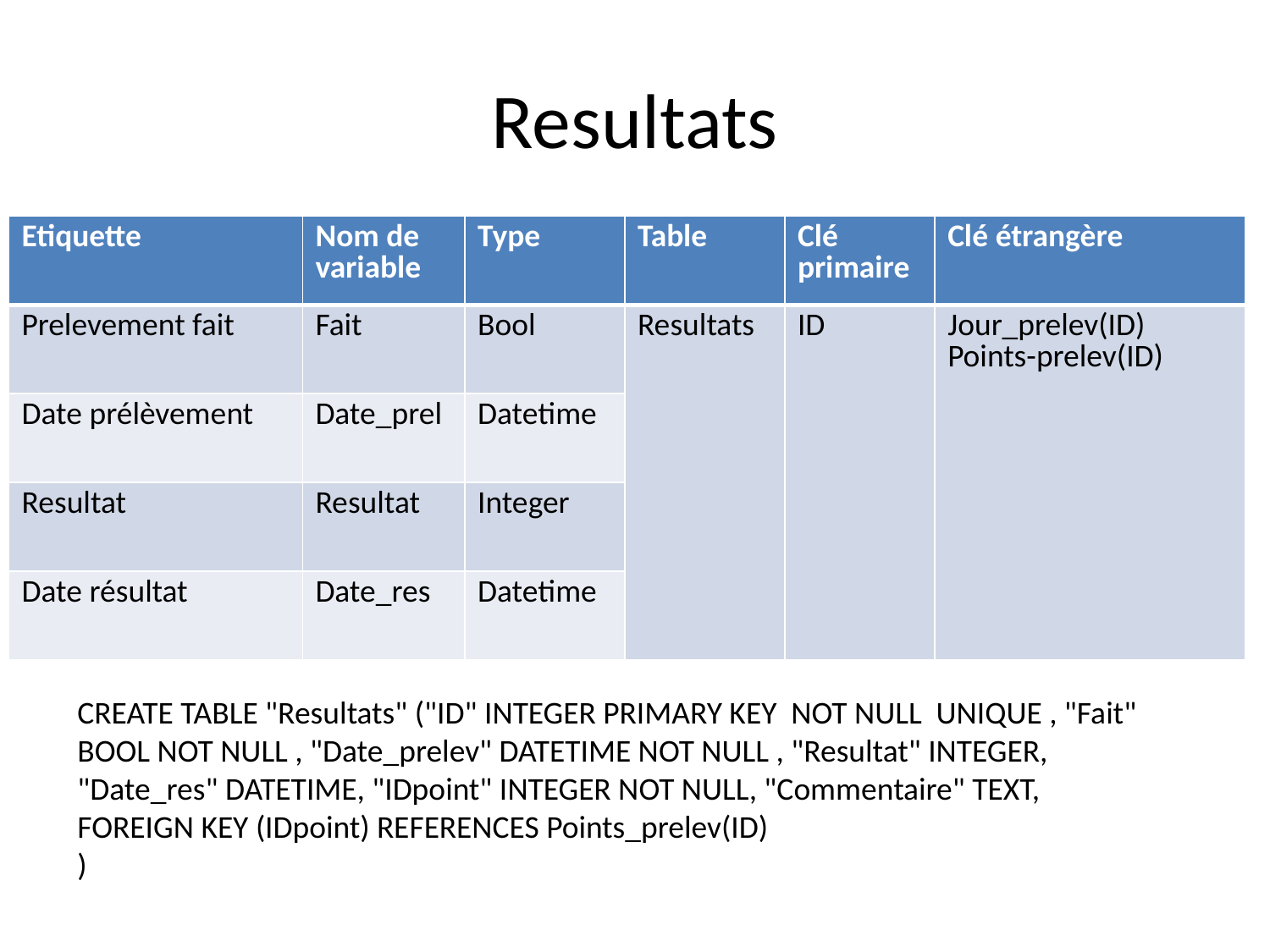

# Resultats
| Etiquette | Nom de variable | Type | Table | Clé primaire | Clé étrangère |
| --- | --- | --- | --- | --- | --- |
| Prelevement fait | Fait | Bool | Resultats | ID | Jour\_prelev(ID) Points-prelev(ID) |
| Date prélèvement | Date\_prel | Datetime |  |  |  |
| Resultat | Resultat | Integer |  |  |  |
| Date résultat | Date\_res | Datetime |  |  |  |
CREATE TABLE "Resultats" ("ID" INTEGER PRIMARY KEY  NOT NULL  UNIQUE , "Fait" BOOL NOT NULL , "Date_prelev" DATETIME NOT NULL , "Resultat" INTEGER, "Date_res" DATETIME, "IDpoint" INTEGER NOT NULL, "Commentaire" TEXT,
FOREIGN KEY (IDpoint) REFERENCES Points_prelev(ID)
)